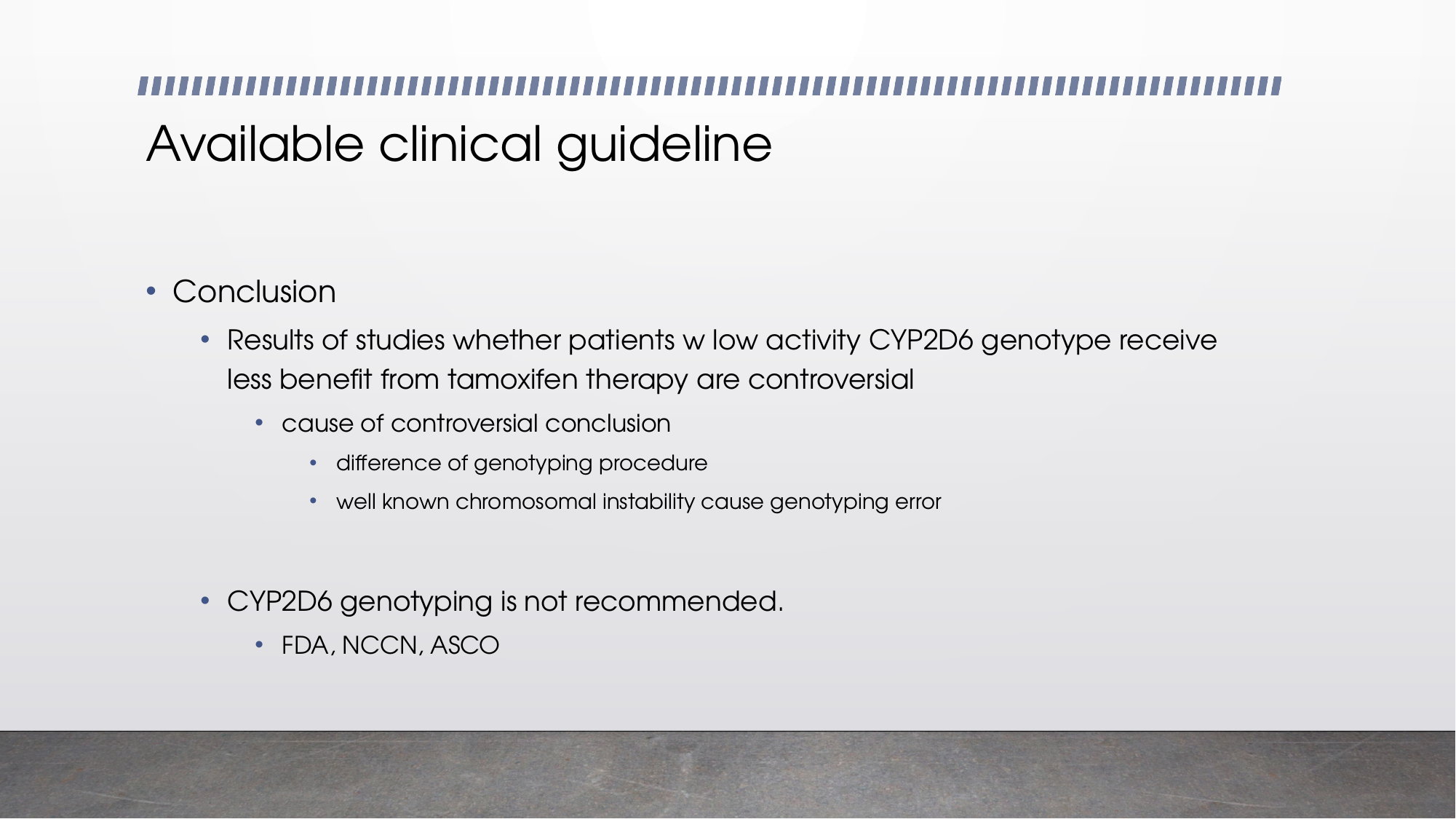

# Available clinical guideline
Conclusion
Results of studies whether patients w low activity CYP2D6 genotype receive less benefit from tamoxifen therapy are controversial
cause of controversial conclusion
difference of genotyping procedure
well known chromosomal instability cause genotyping error

CYP2D6 genotyping is not recommended.
FDA, NCCN, ASCO